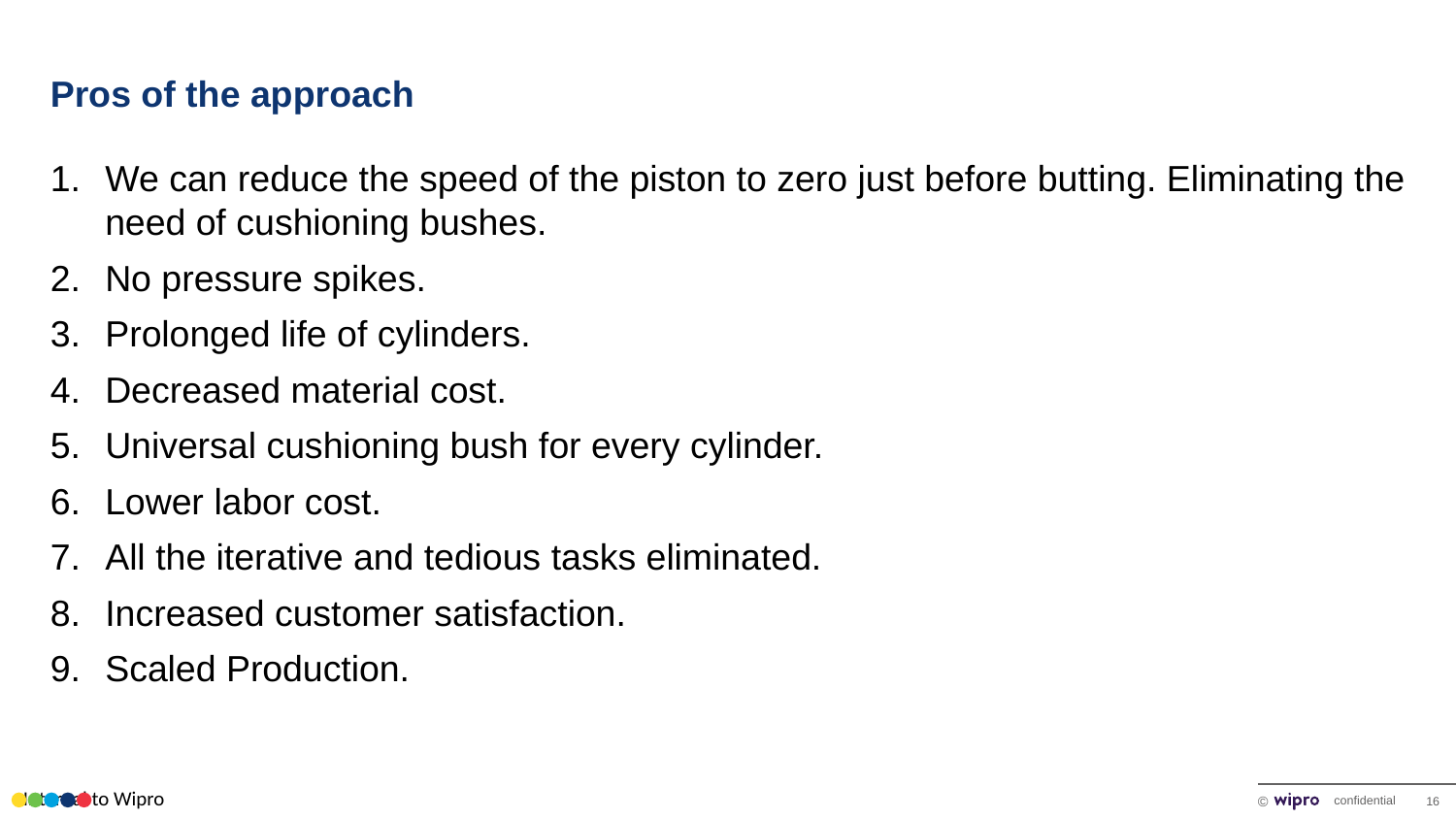

Pros of the approach
We can reduce the speed of the piston to zero just before butting. Eliminating the need of cushioning bushes.
No pressure spikes.
Prolonged life of cylinders.
Decreased material cost.
Universal cushioning bush for every cylinder.
Lower labor cost.
All the iterative and tedious tasks eliminated.
Increased customer satisfaction.
Scaled Production.